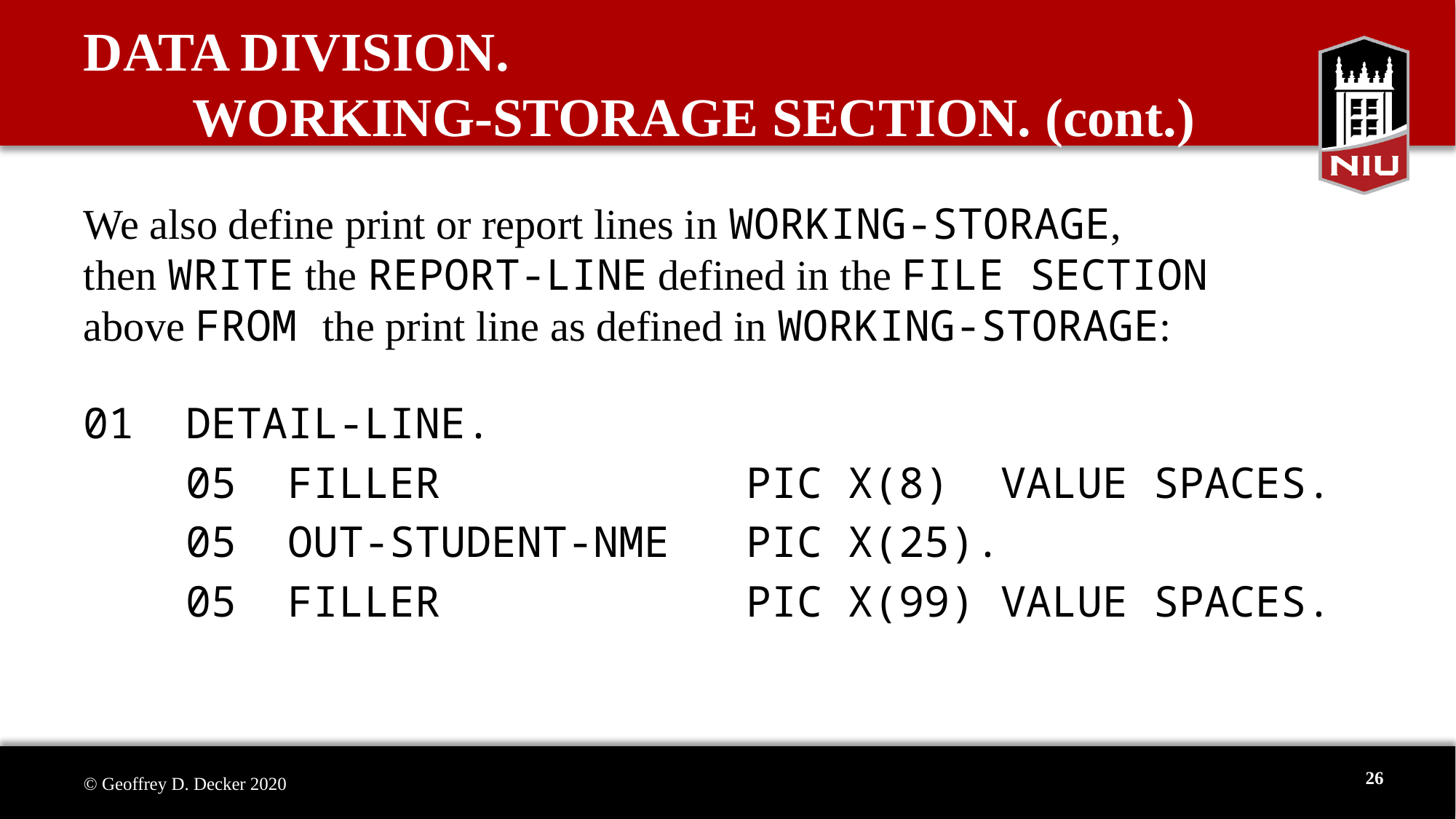

# DATA DIVISION. WORKING-STORAGE SECTION. (cont.)
We also define print or report lines in WORKING-STORAGE,
then WRITE the REPORT-LINE defined in the FILE SECTION
above FROM the print line as defined in WORKING-STORAGE:

01  DETAIL-LINE.
    05  FILLER            PIC X(8)  VALUE SPACES.
    05  OUT-STUDENT-NME   PIC X(25).
    05  FILLER            PIC X(99) VALUE SPACES.

26
© Geoffrey D. Decker 2020